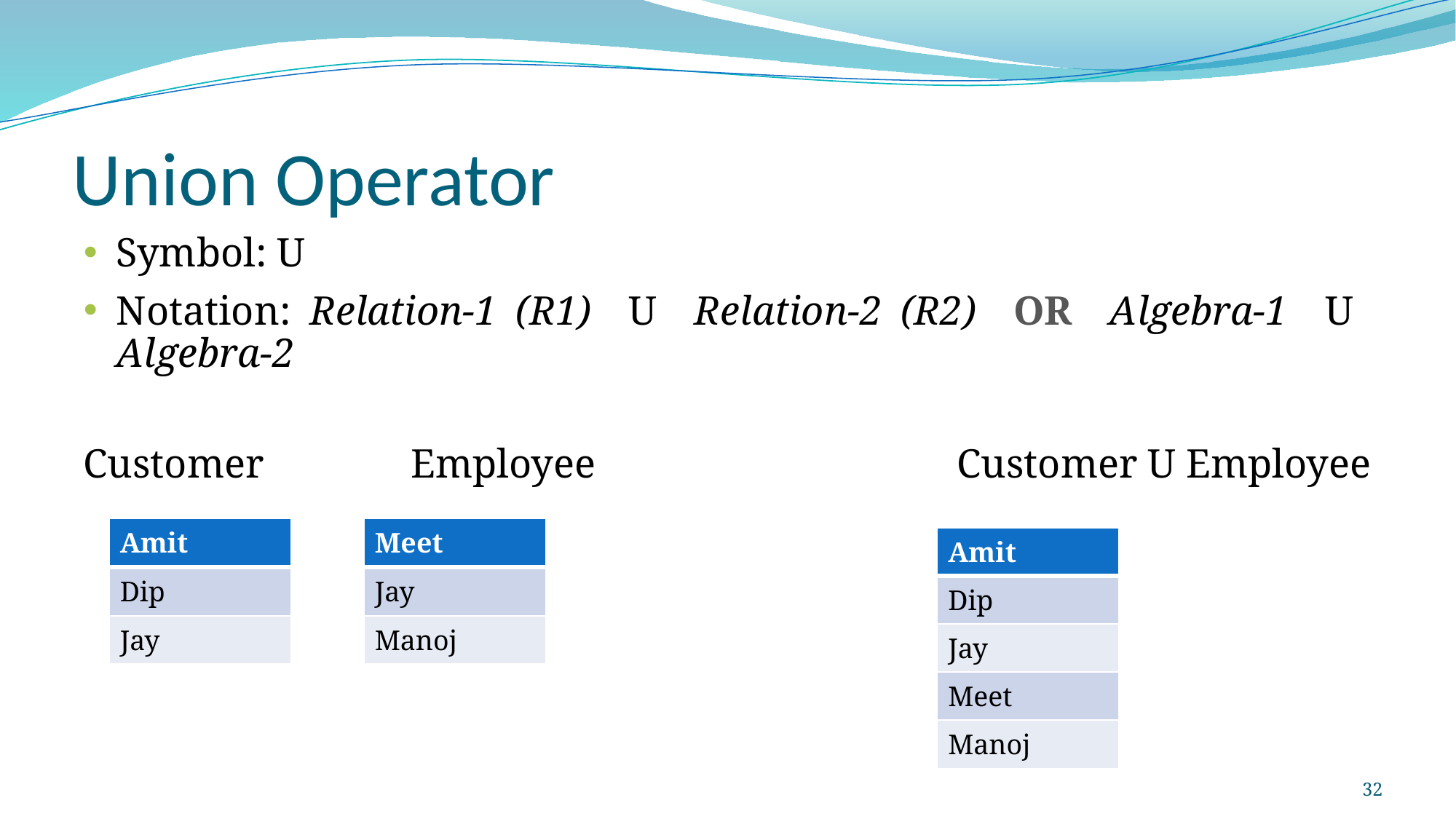

# Union Operator
Symbol: U
Notation: Relation-1 (R1)  U  Relation-2 (R2)  OR  Algebra-1  U  Algebra-2

Customer		Employee				Customer U Employee

| Amit |
| --- |
| Dip |
| Jay |
| Meet |
| --- |
| Jay |
| Manoj |
| Amit |
| --- |
| Dip |
| Jay |
| Meet |
| Manoj |
32